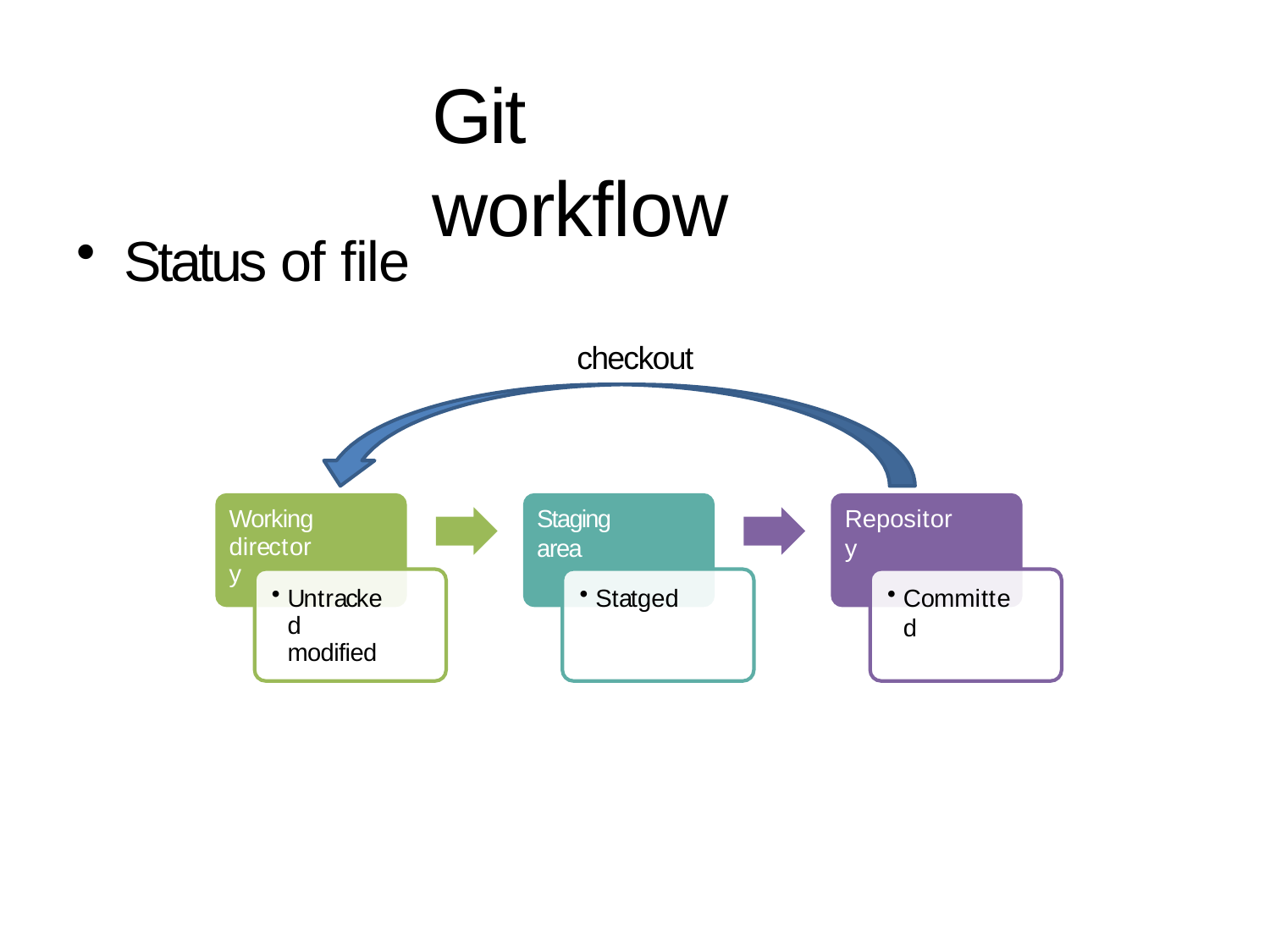

# Git workflow
Status of file
checkout

Working  directory
Staging area
Repository

Untracked  modified
Statged
Committed